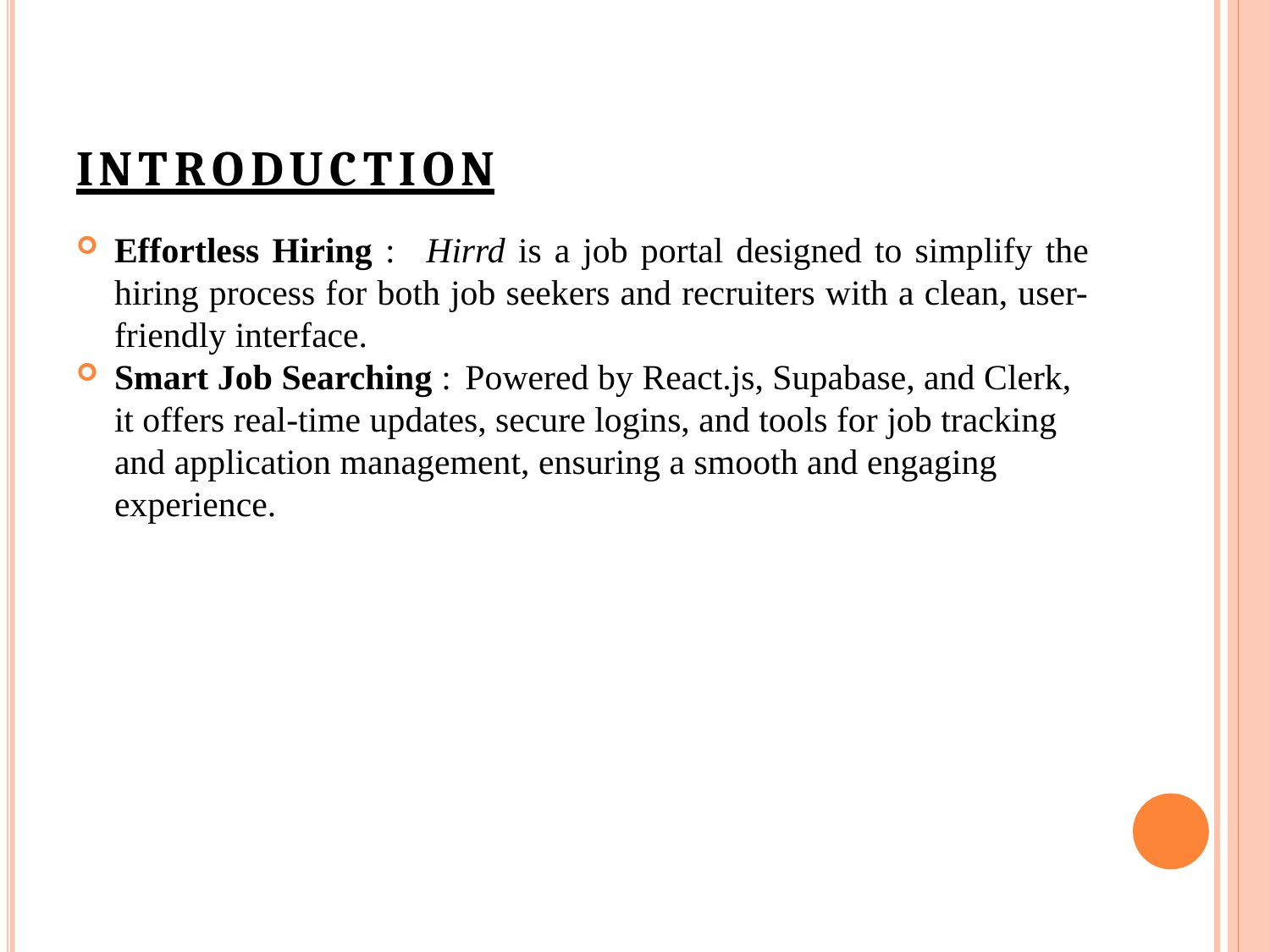

# INTRODUCTION
Effortless Hiring :  Hirrd is a job portal designed to simplify the hiring process for both job seekers and recruiters with a clean, user-friendly interface.
Smart Job Searching : Powered by React.js, Supabase, and Clerk, it offers real-time updates, secure logins, and tools for job tracking and application management, ensuring a smooth and engaging experience.